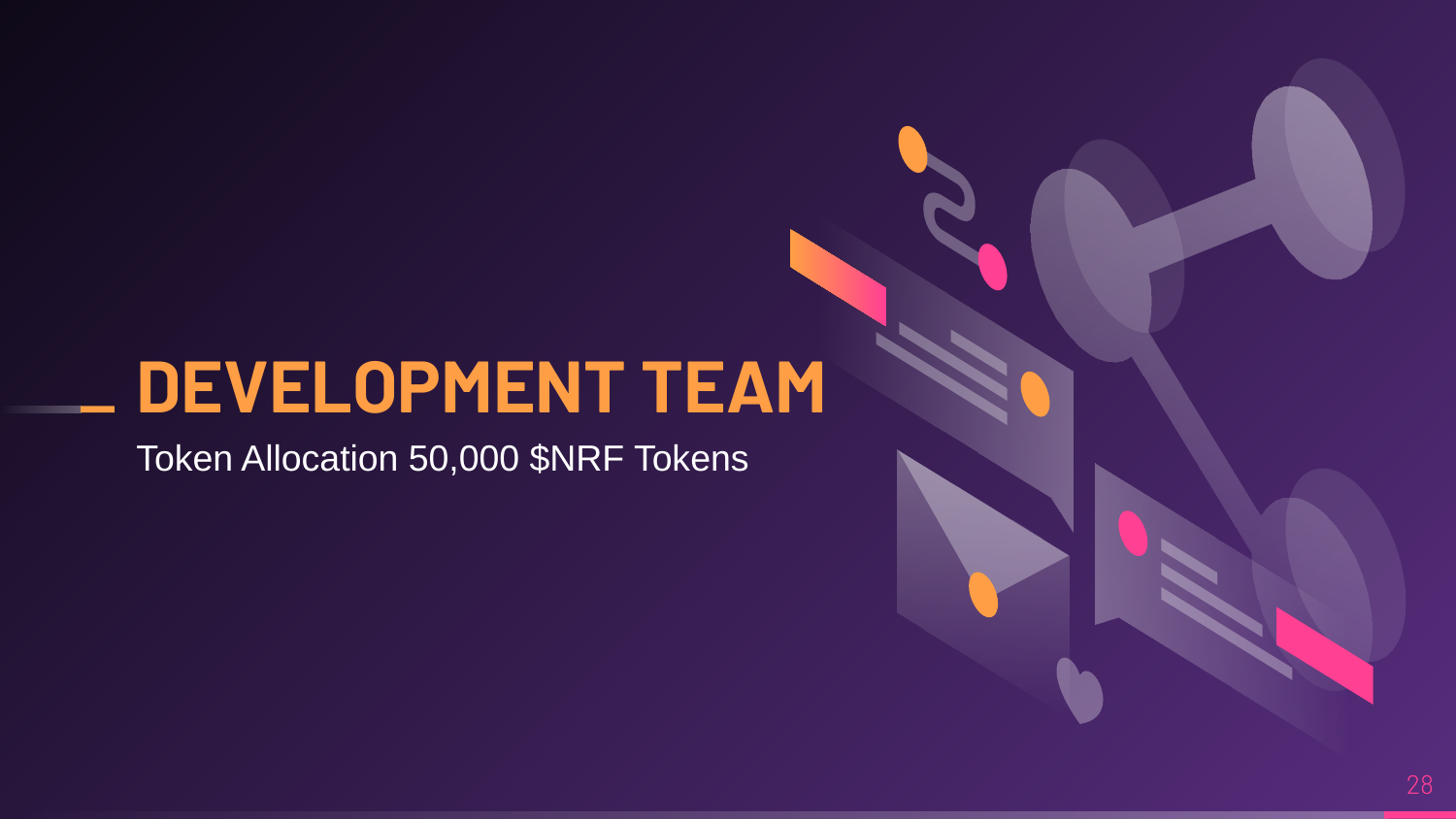

# DEVELOPMENT TEAM
Token Allocation 50,000 $NRF Tokens

28